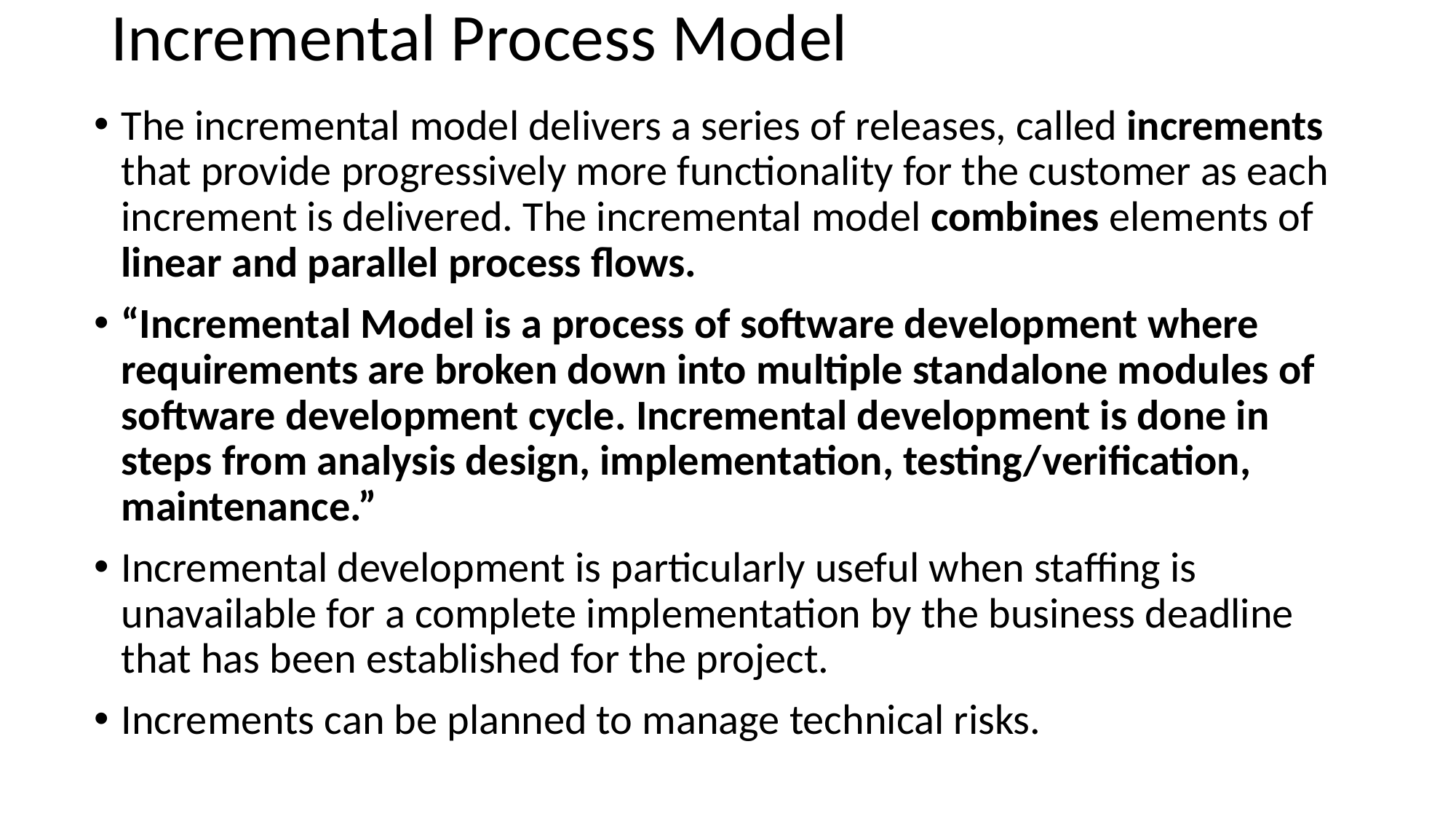

# Incremental Process Model
The incremental model delivers a series of releases, called increments that provide progressively more functionality for the customer as each increment is delivered. The incremental model combines elements of linear and parallel process flows.
“Incremental Model is a process of software development where requirements are broken down into multiple standalone modules of software development cycle. Incremental development is done in steps from analysis design, implementation, testing/verification, maintenance.”
Incremental development is particularly useful when staffing is unavailable for a complete implementation by the business deadline that has been established for the project.
Increments can be planned to manage technical risks.